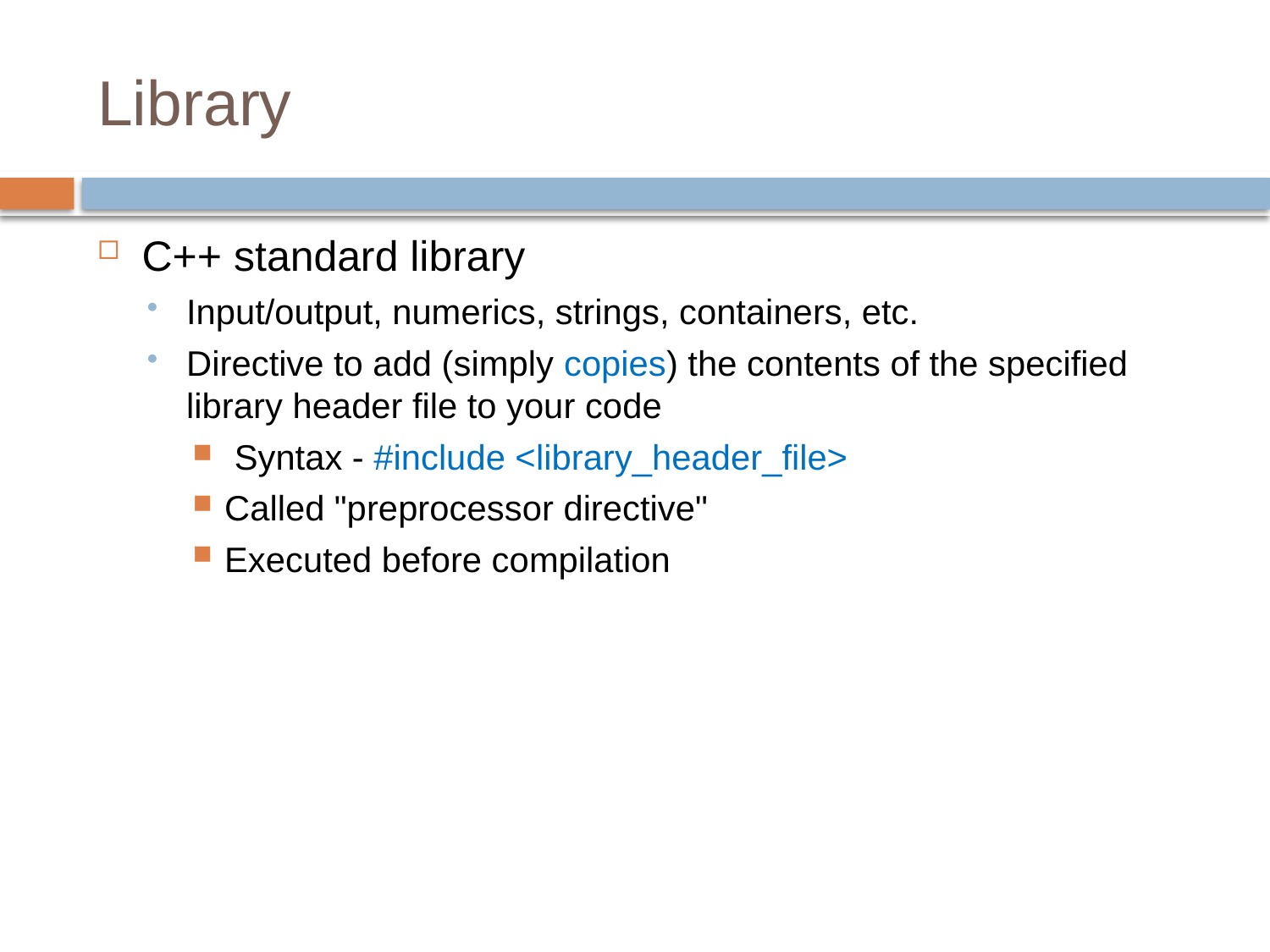

# Library
C++ standard library
Input/output, numerics, strings, containers, etc.
Directive to add (simply copies) the contents of the specified library header file to your code
 Syntax - #include <library_header_file>
Called "preprocessor directive"
Executed before compilation